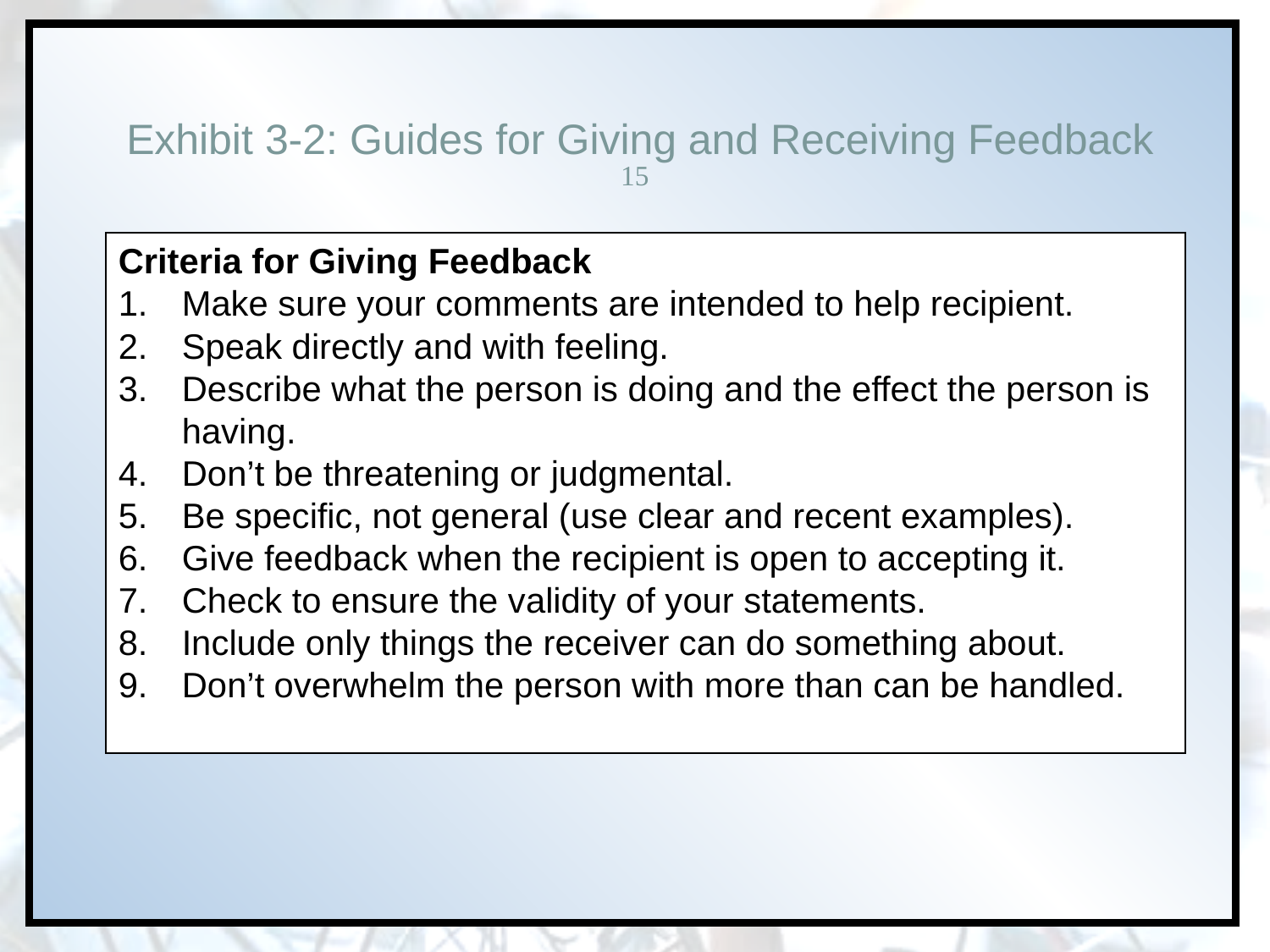

# Exhibit 3-2: Guides for Giving and Receiving Feedback
15
Criteria for Giving Feedback
Make sure your comments are intended to help recipient.
Speak directly and with feeling.
Describe what the person is doing and the effect the person is having.
Don’t be threatening or judgmental.
Be specific, not general (use clear and recent examples).
Give feedback when the recipient is open to accepting it.
Check to ensure the validity of your statements.
Include only things the receiver can do something about.
Don’t overwhelm the person with more than can be handled.